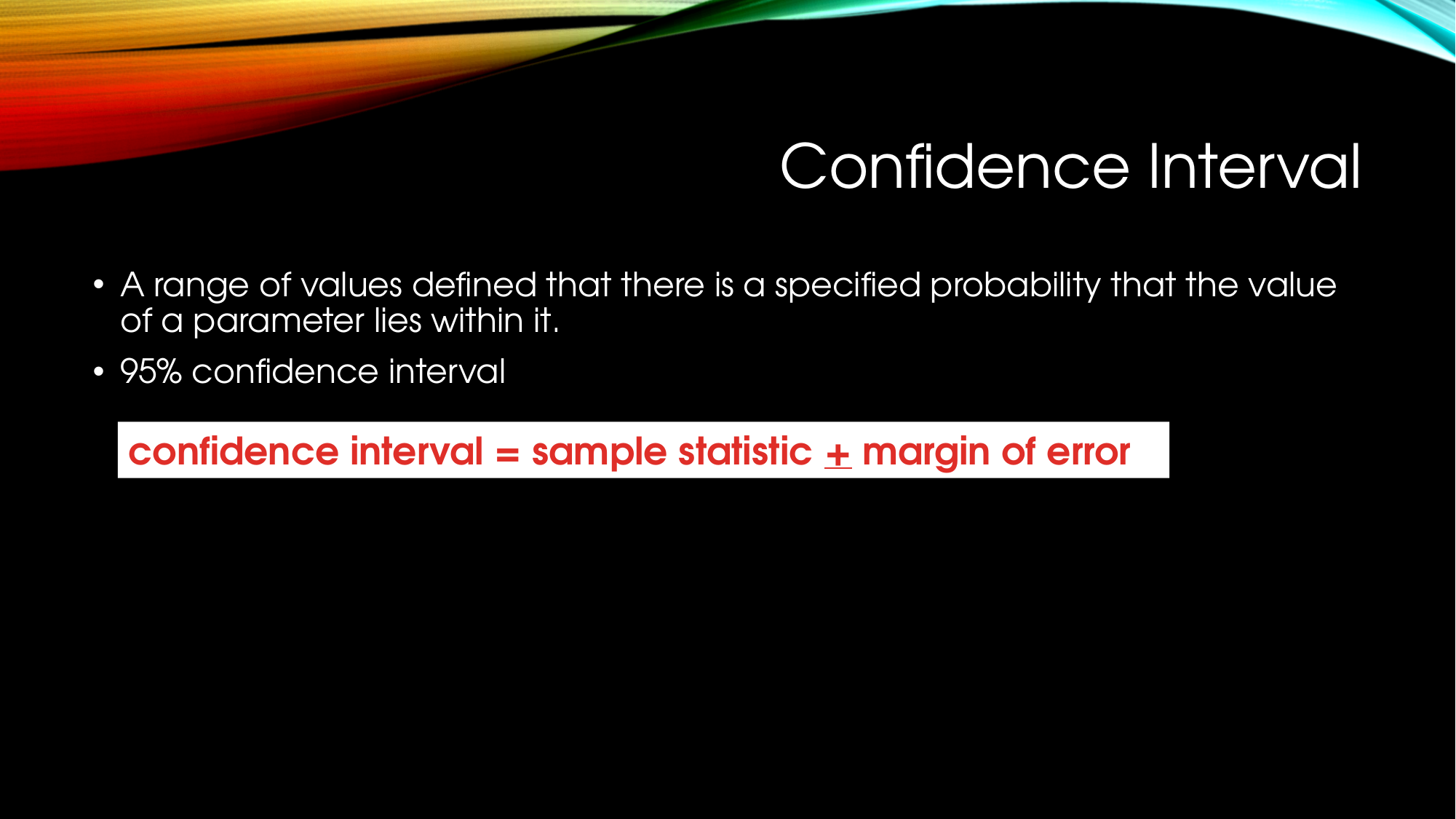

# Confidence Interval
A range of values defined that there is a specified probability that the value of a parameter lies within it.
95% confidence interval

confidence interval = sample statistic + margin of error